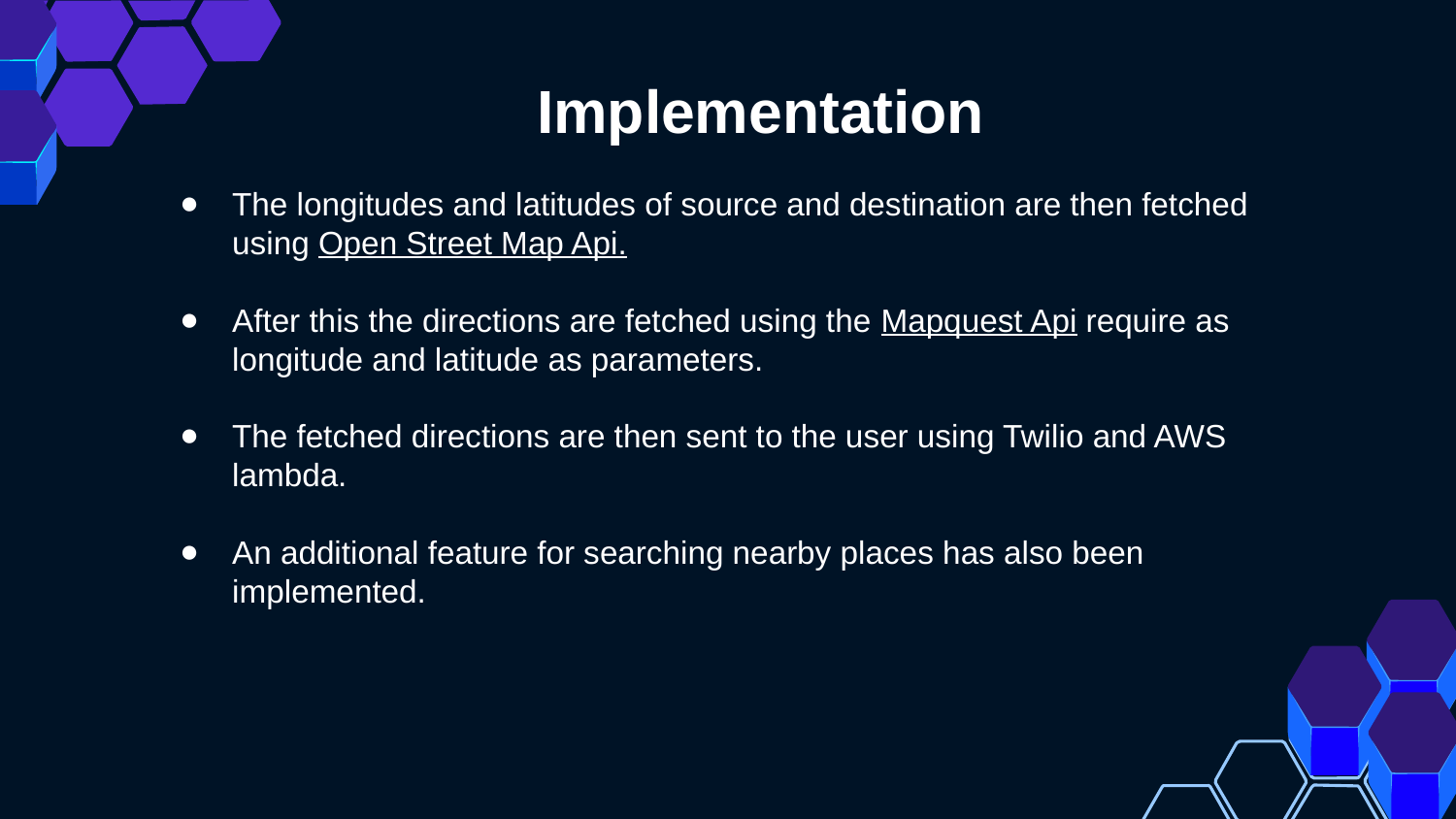

# Implementation
The longitudes and latitudes of source and destination are then fetched using Open Street Map Api.

After this the directions are fetched using the Mapquest Api require as longitude and latitude as parameters.

The fetched directions are then sent to the user using Twilio and AWS lambda.

An additional feature for searching nearby places has also been implemented.